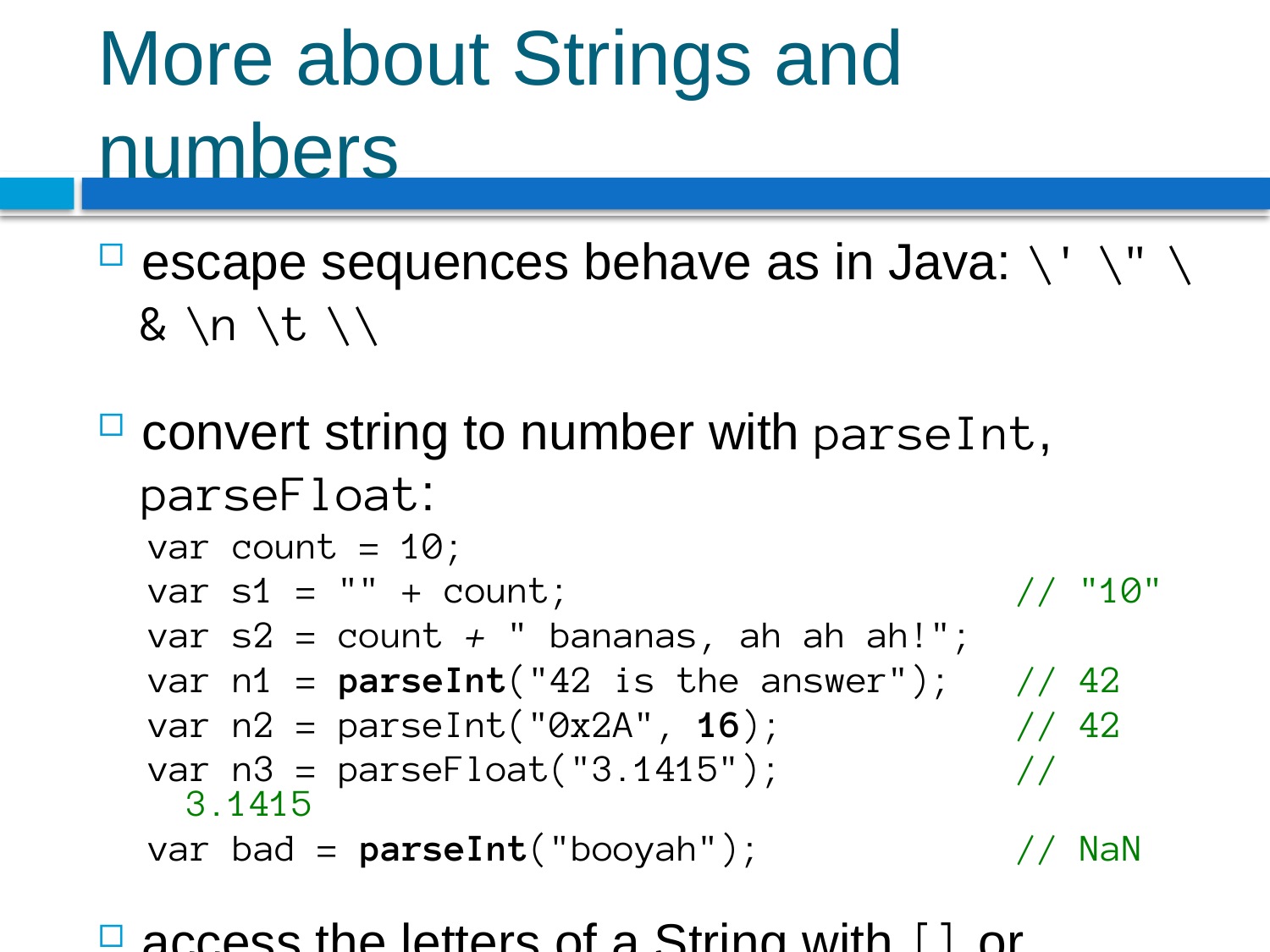

# More about Strings and numbers
escape sequences behave as in Java: \' \" \& \n \t \\

convert string to number with parseInt, parseFloat:
var count = 10;
var s1 = "" + count;                     // "10"
var s2 = count + " bananas, ah ah ah!";
var n1 = parseInt("42 is the answer");   // 42
var n2 = parseInt("0x2A", 16);           // 42
var n3 = parseFloat("3.1415");           // 3.1415
var bad = parseInt("booyah");            // NaN

access the letters of a String with [] or charAt:
var firstLetter = s[0];
var firstLetter = s.charAt(0);
var lastLetter  = s.charAt(s.length - 1);